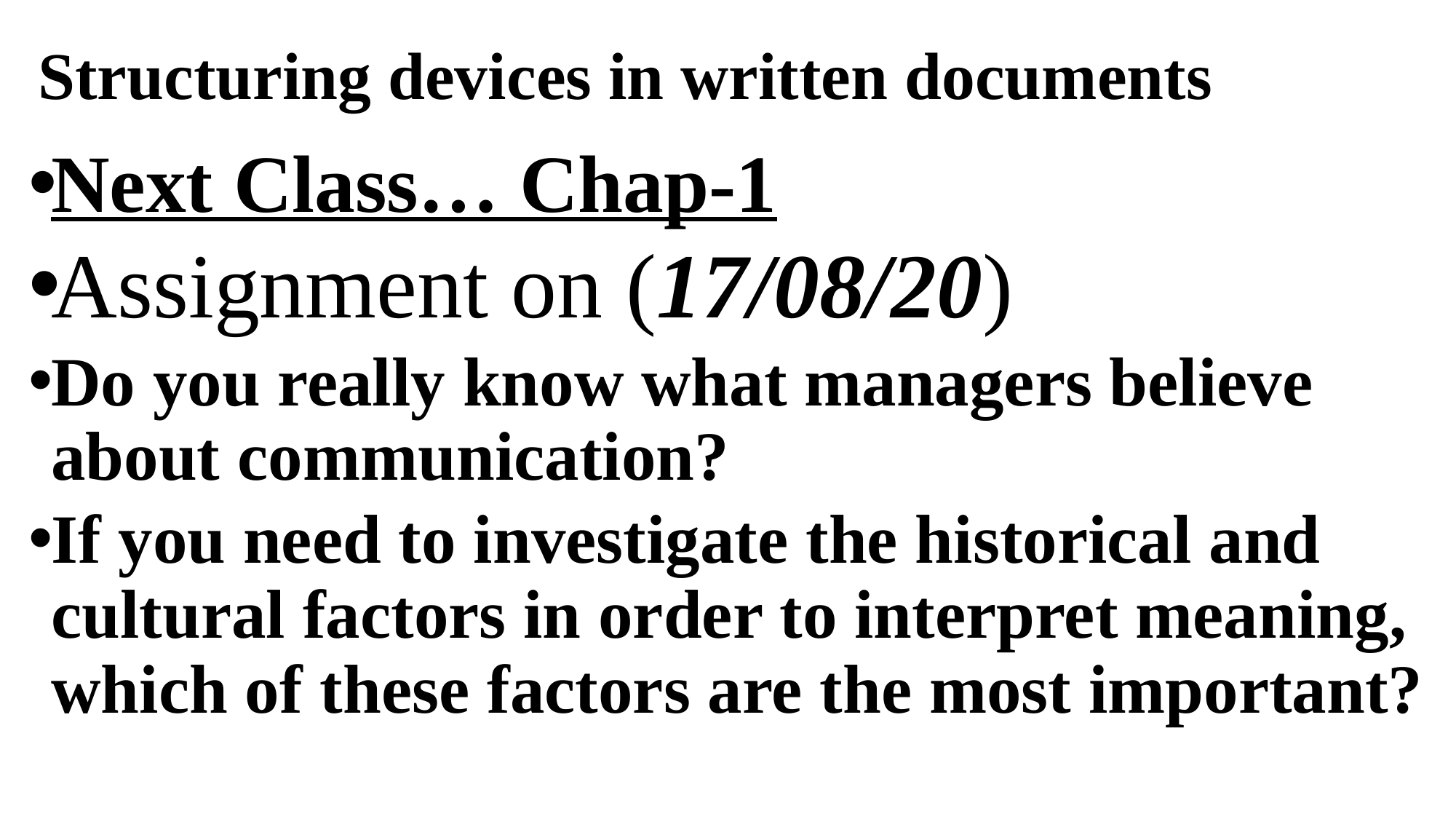

# Structuring devices in written documents
Next Class… Chap-1
Assignment on (17/08/20)
Do you really know what managers believe about communication?
If you need to investigate the historical and cultural factors in order to interpret meaning, which of these factors are the most important?